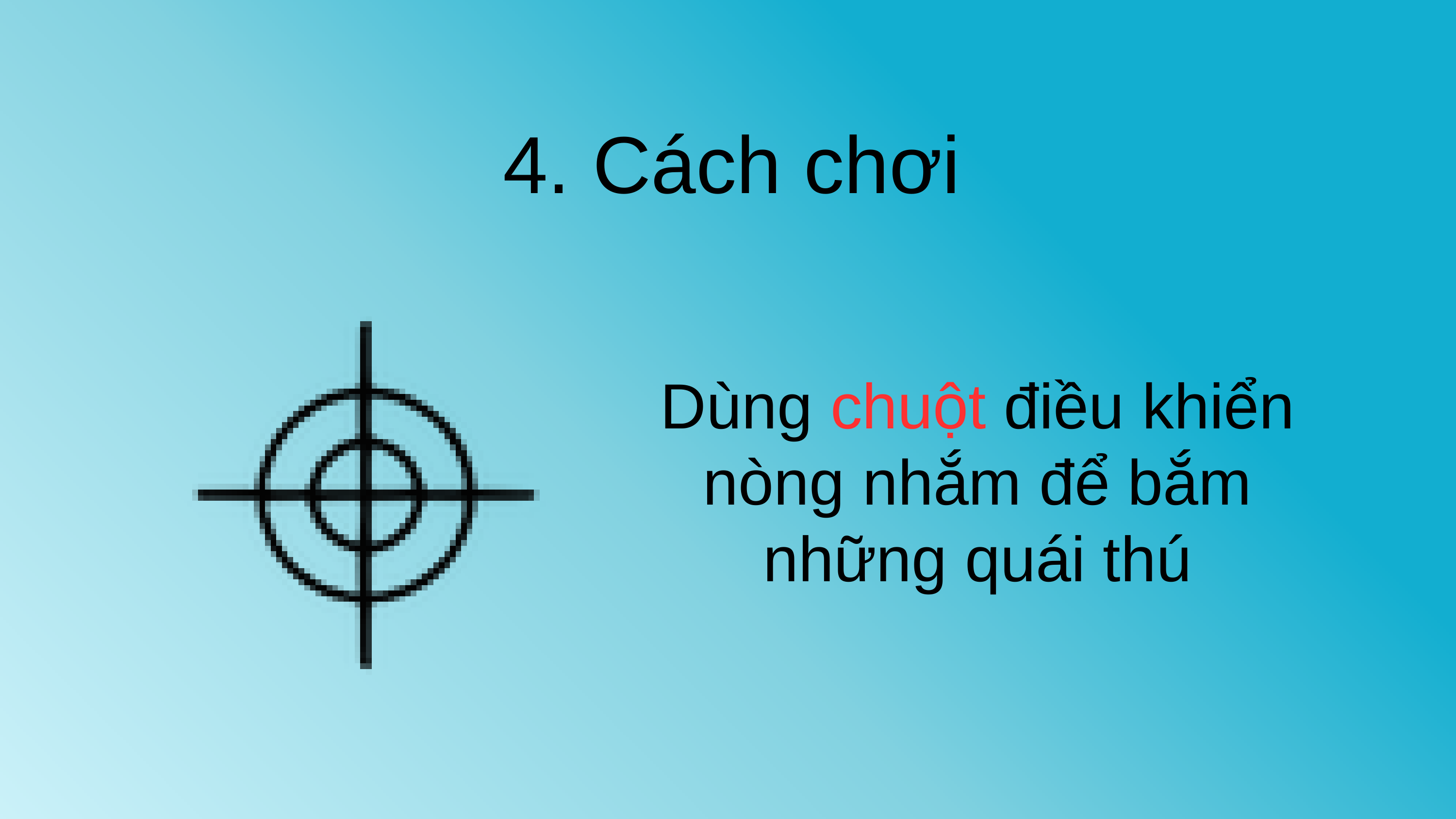

4. Cách chơi

Dùng chuột điều khiển nòng nhắm để bắm những quái thú